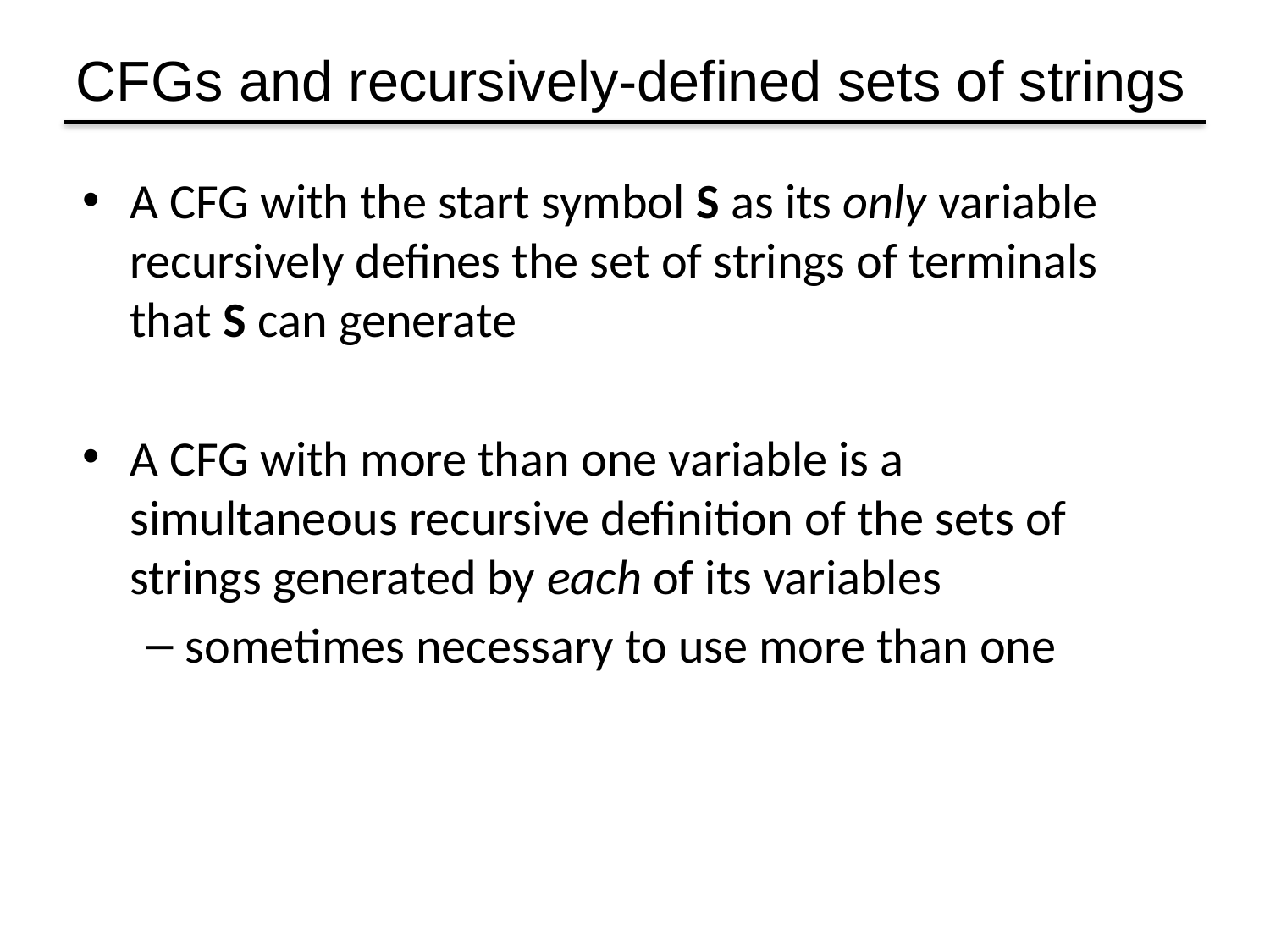

# CFGs and recursively-defined sets of strings
A CFG with the start symbol S as its only variable recursively defines the set of strings of terminals that S can generate

A CFG with more than one variable is a simultaneous recursive definition of the sets of strings generated by each of its variables
sometimes necessary to use more than one